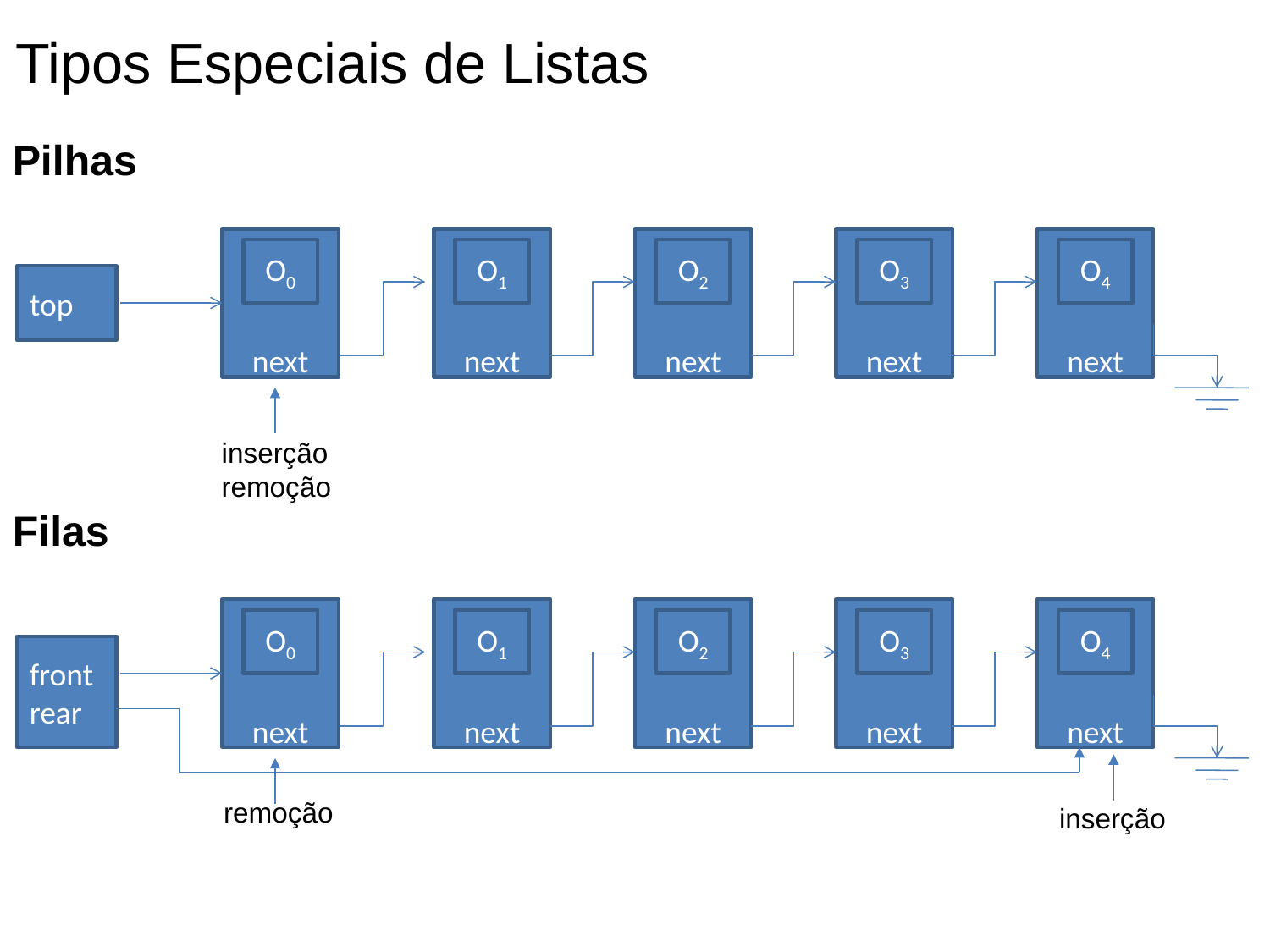

Tipos Especiais de Listas
Pilhas

next
O2

next

next

next

next
O0
O1
O3
O4
top
inserção
remoção
Filas

next

next

next

next

next
O2
O0
O1
O3
O4
front
rear
remoção
inserção